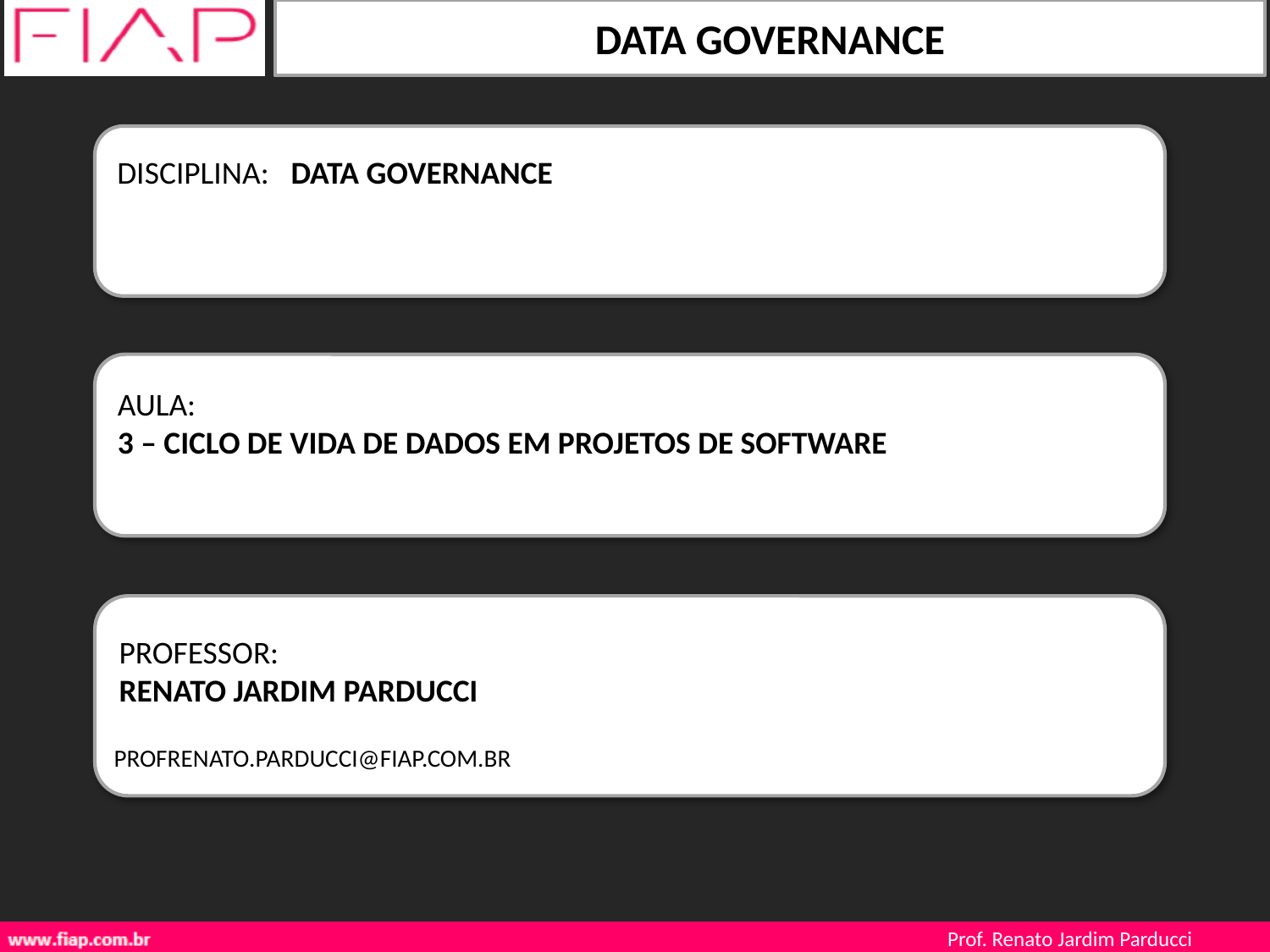

DISCIPLINA:   DATA GOVERNANCE

AULA:
3 – CICLO DE VIDA DE DADOS EM PROJETOS DE SOFTWARE

PROFESSOR:
RENATO JARDIM PARDUCCI
PROFRENATO.PARDUCCI@FIAP.COM.BR